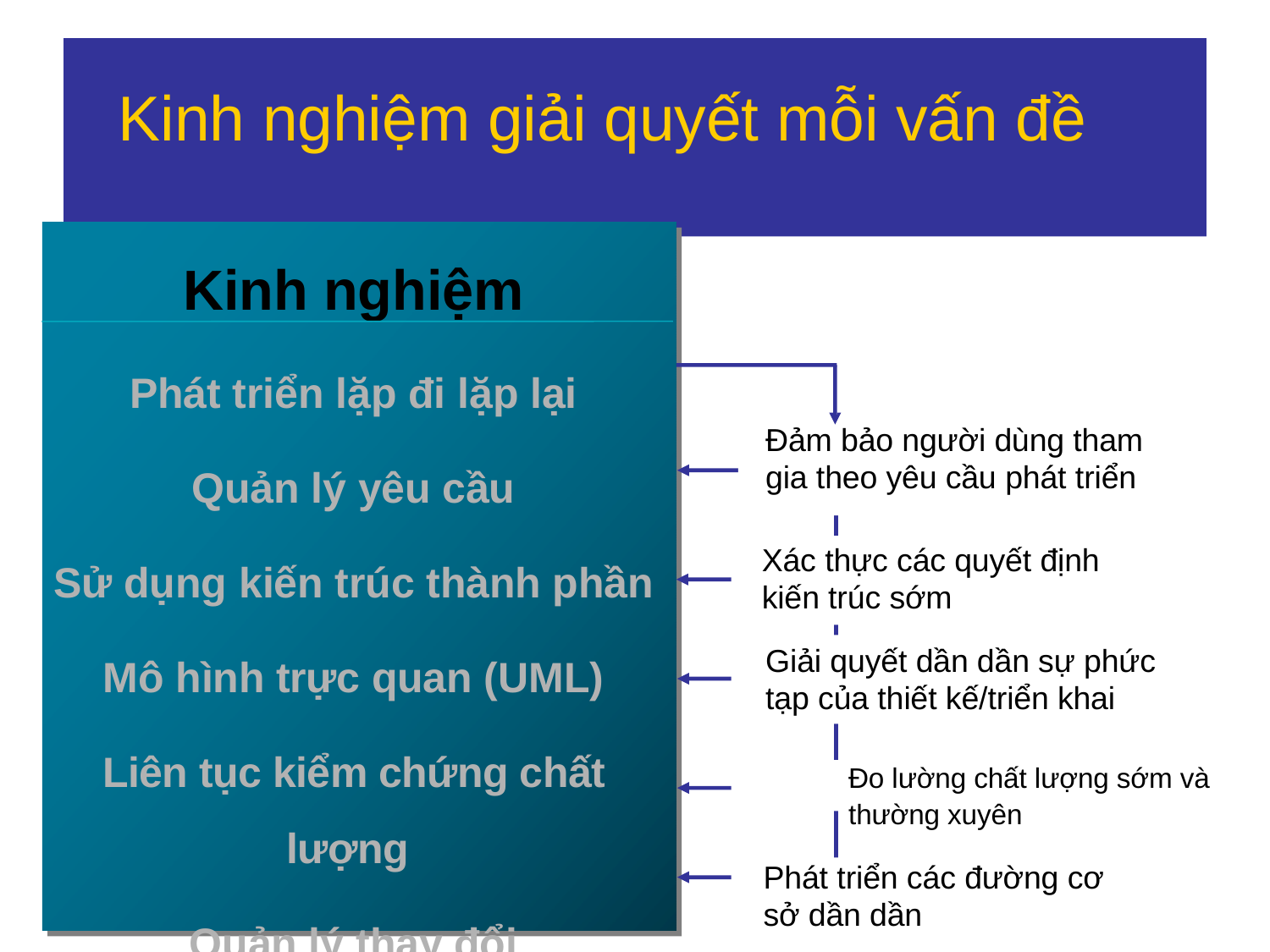

# Kinh nghiệm giải quyết mỗi vấn đề

Kinh nghiệm
Phát triển lặp đi lặp lại
Quản lý yêu cầu
Sử dụng kiến trúc thành phần
Mô hình trực quan (UML)
Liên tục kiểm chứng chất lượng
Quản lý thay đổi

Đảm bảo người dùng tham gia theo yêu cầu phát triển
Xác thực các quyết định kiến trúc sớm
Giải quyết dần dần sự phức tạp của thiết kế/triển khai
Đo lường chất lượng sớm và thường xuyên
Phát triển các đường cơ sở dần dần